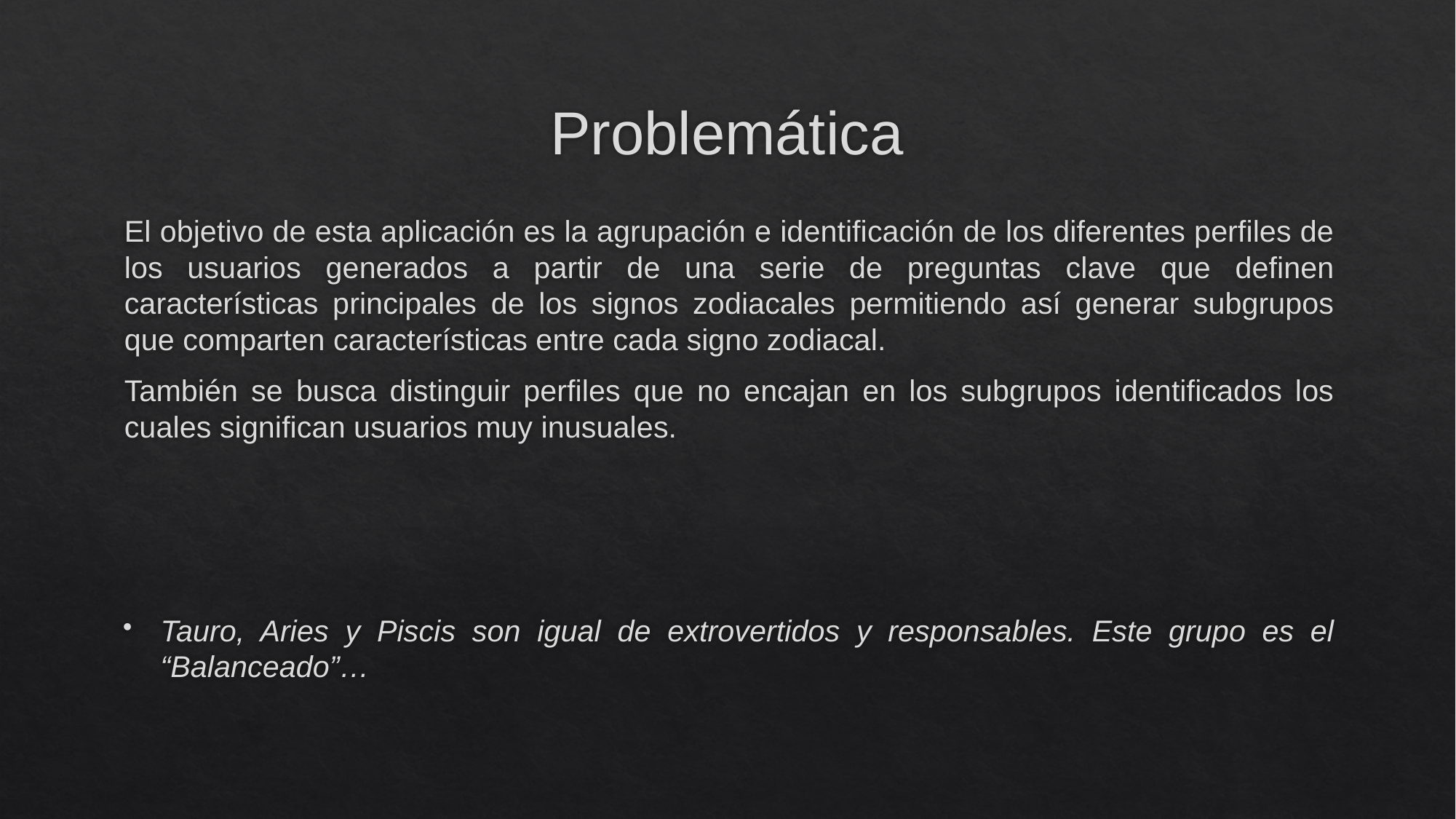

# Problemática
El objetivo de esta aplicación es la agrupación e identificación de los diferentes perfiles de los usuarios generados a partir de una serie de preguntas clave que definen características principales de los signos zodiacales permitiendo así generar subgrupos que comparten características entre cada signo zodiacal.
También se busca distinguir perfiles que no encajan en los subgrupos identificados los cuales significan usuarios muy inusuales.

Tauro, Aries y Piscis son igual de extrovertidos y responsables. Este grupo es el “Balanceado”…